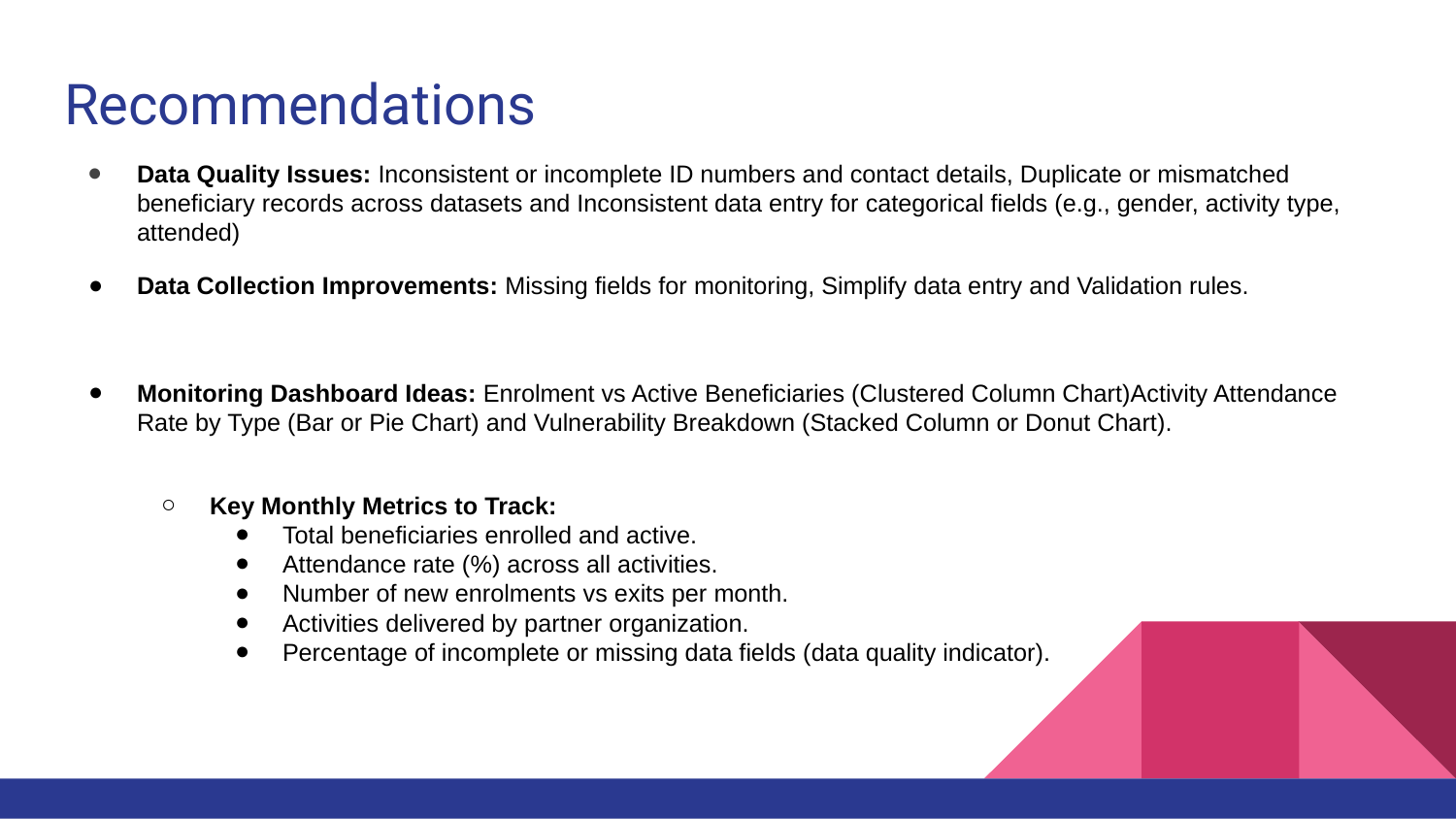

# Recommendations
Data Quality Issues: Inconsistent or incomplete ID numbers and contact details, Duplicate or mismatched beneficiary records across datasets and Inconsistent data entry for categorical fields (e.g., gender, activity type, attended)
Data Collection Improvements: Missing fields for monitoring, Simplify data entry and Validation rules.

Monitoring Dashboard Ideas: Enrolment vs Active Beneficiaries (Clustered Column Chart)Activity Attendance Rate by Type (Bar or Pie Chart) and Vulnerability Breakdown (Stacked Column or Donut Chart).

Key Monthly Metrics to Track:
Total beneficiaries enrolled and active.
Attendance rate (%) across all activities.
Number of new enrolments vs exits per month.
Activities delivered by partner organization.
Percentage of incomplete or missing data fields (data quality indicator).